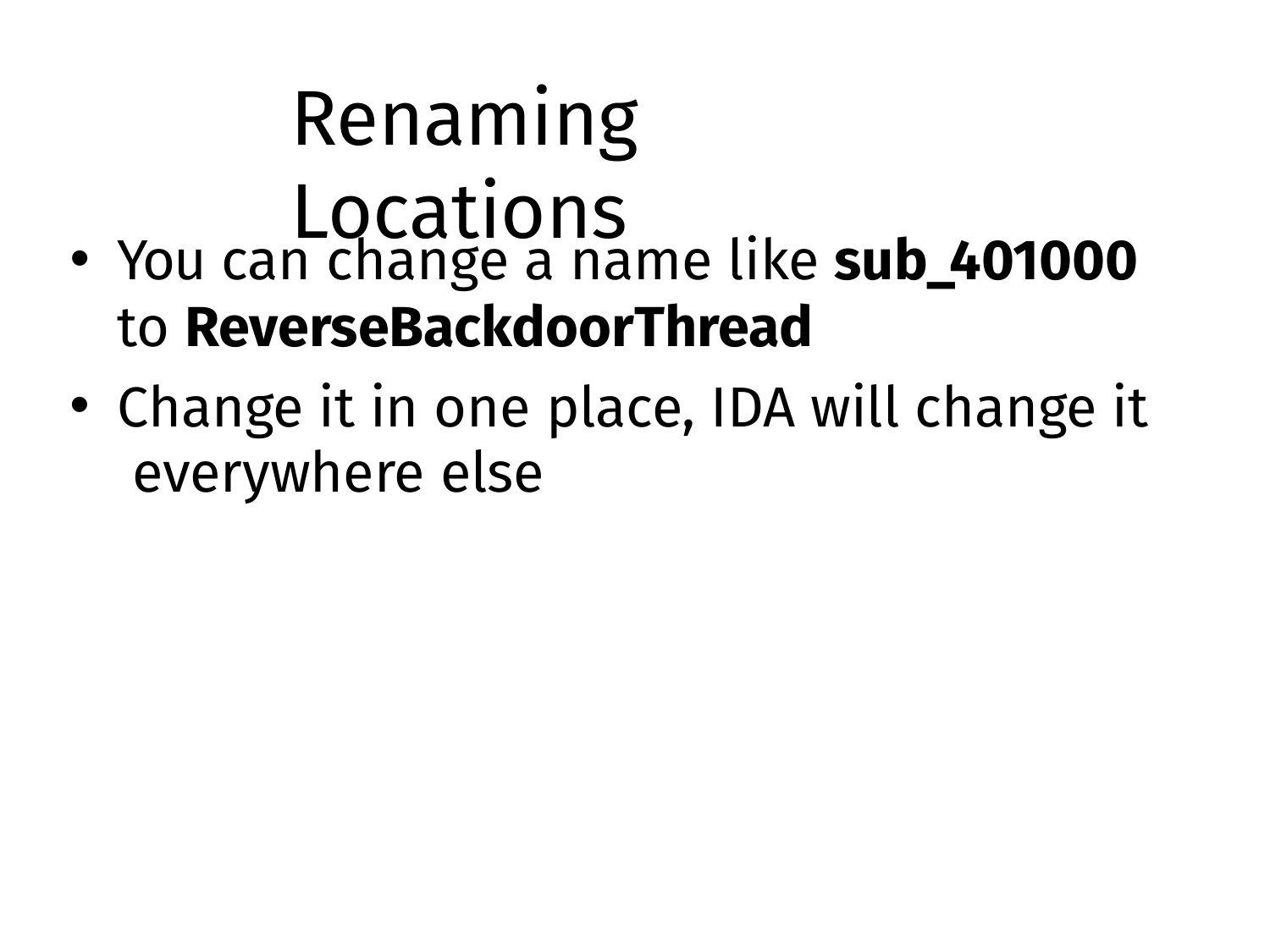

# Renaming Locations
You can change a name like sub_401000
to ReverseBackdoorThread
Change it in one place, IDA will change it  everywhere else